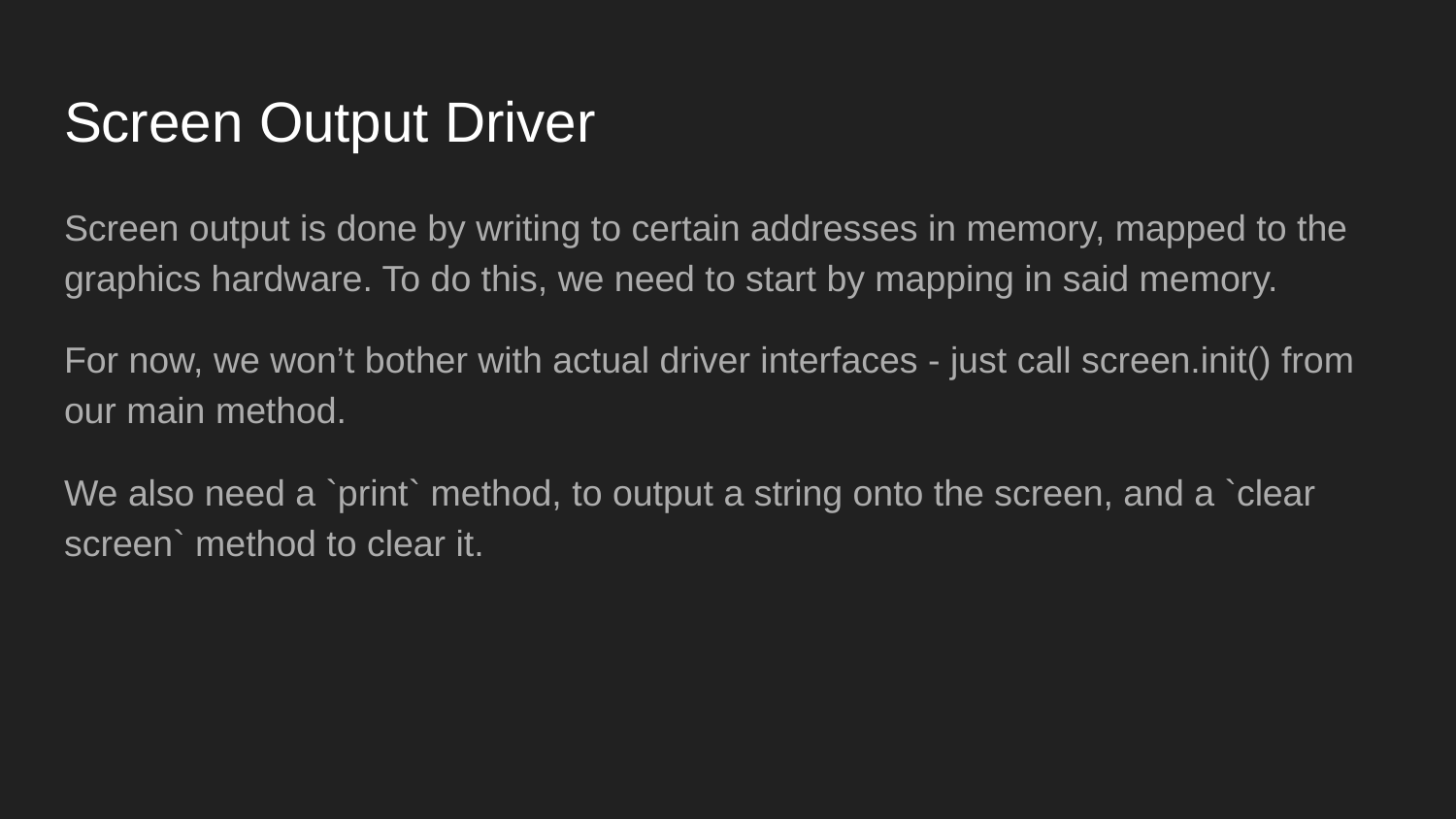

# Screen Output Driver
Screen output is done by writing to certain addresses in memory, mapped to the graphics hardware. To do this, we need to start by mapping in said memory.
For now, we won’t bother with actual driver interfaces - just call screen.init() from our main method.
We also need a `print` method, to output a string onto the screen, and a `clear screen` method to clear it.